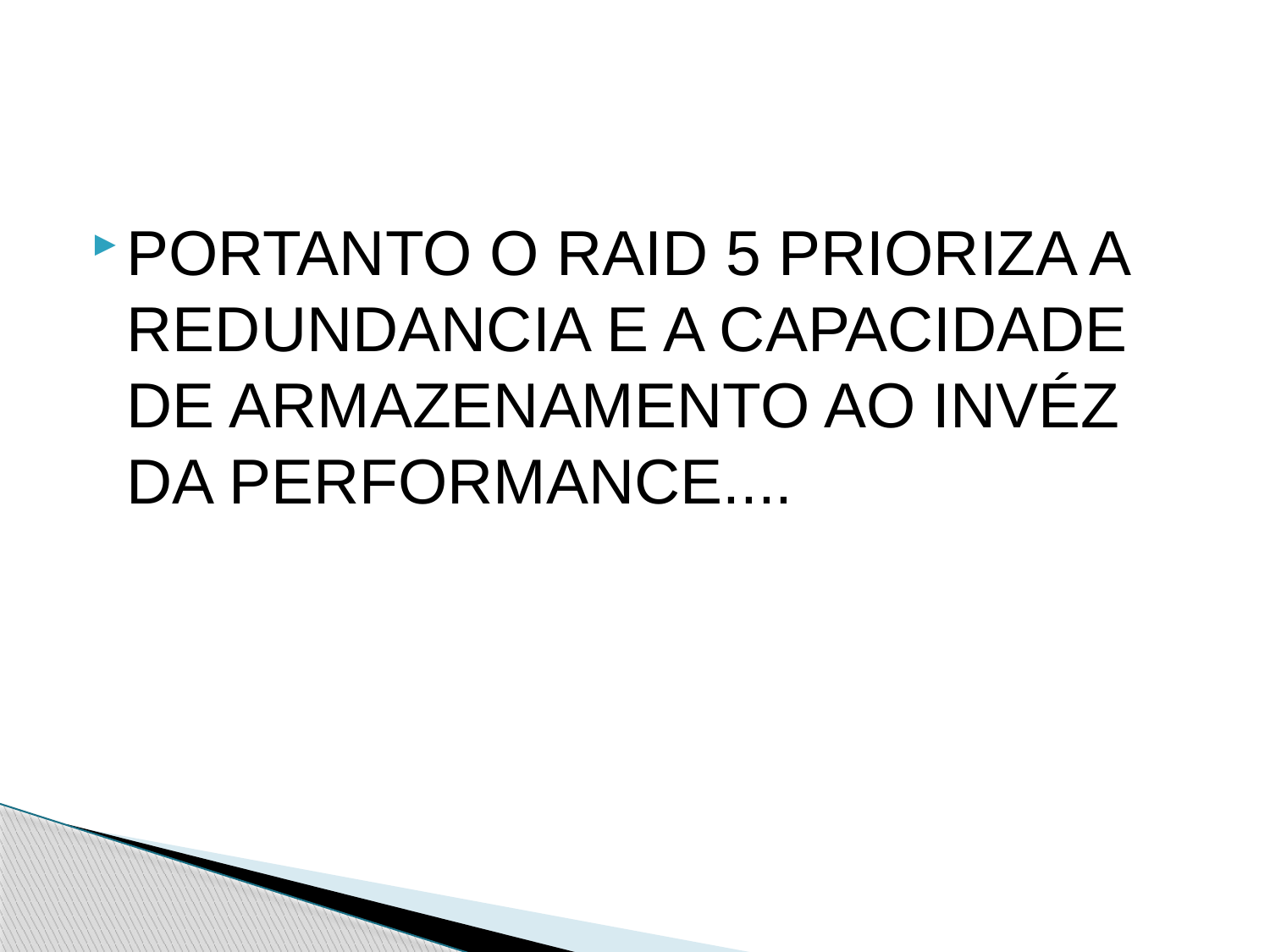

PORTANTO O RAID 5 PRIORIZA A REDUNDANCIA E A CAPACIDADE DE ARMAZENAMENTO AO INVÉZ DA PERFORMANCE....